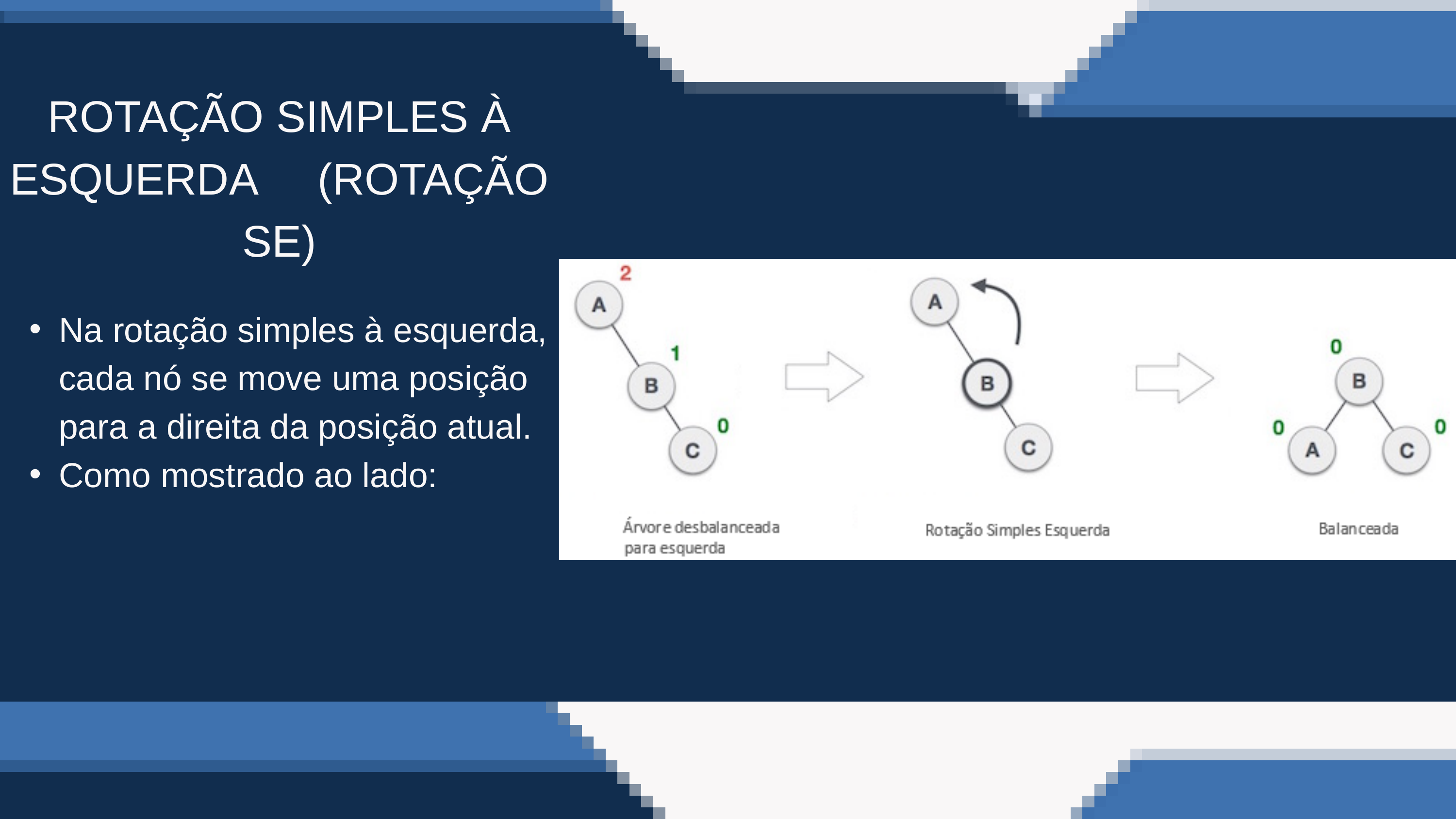

ROTAÇÃO SIMPLES À ESQUERDA     (ROTAÇÃO SE)

Na rotação simples à esquerda, cada nó se move uma posição para a direita da posição atual.
Como mostrado ao lado: